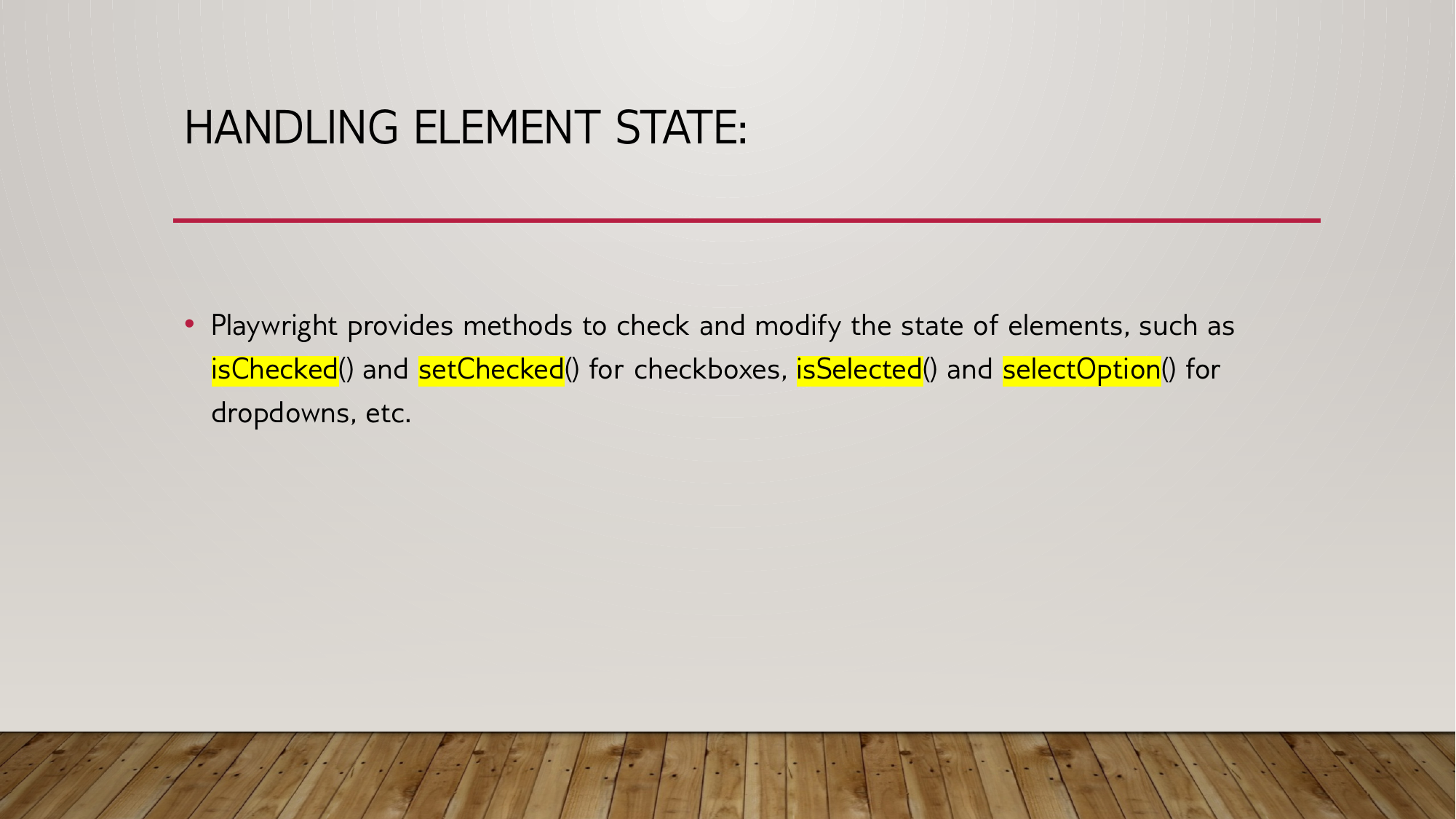

# Handling Element State:

Playwright provides methods to check and modify the state of elements, such as isChecked() and setChecked() for checkboxes, isSelected() and selectOption() for dropdowns, etc.